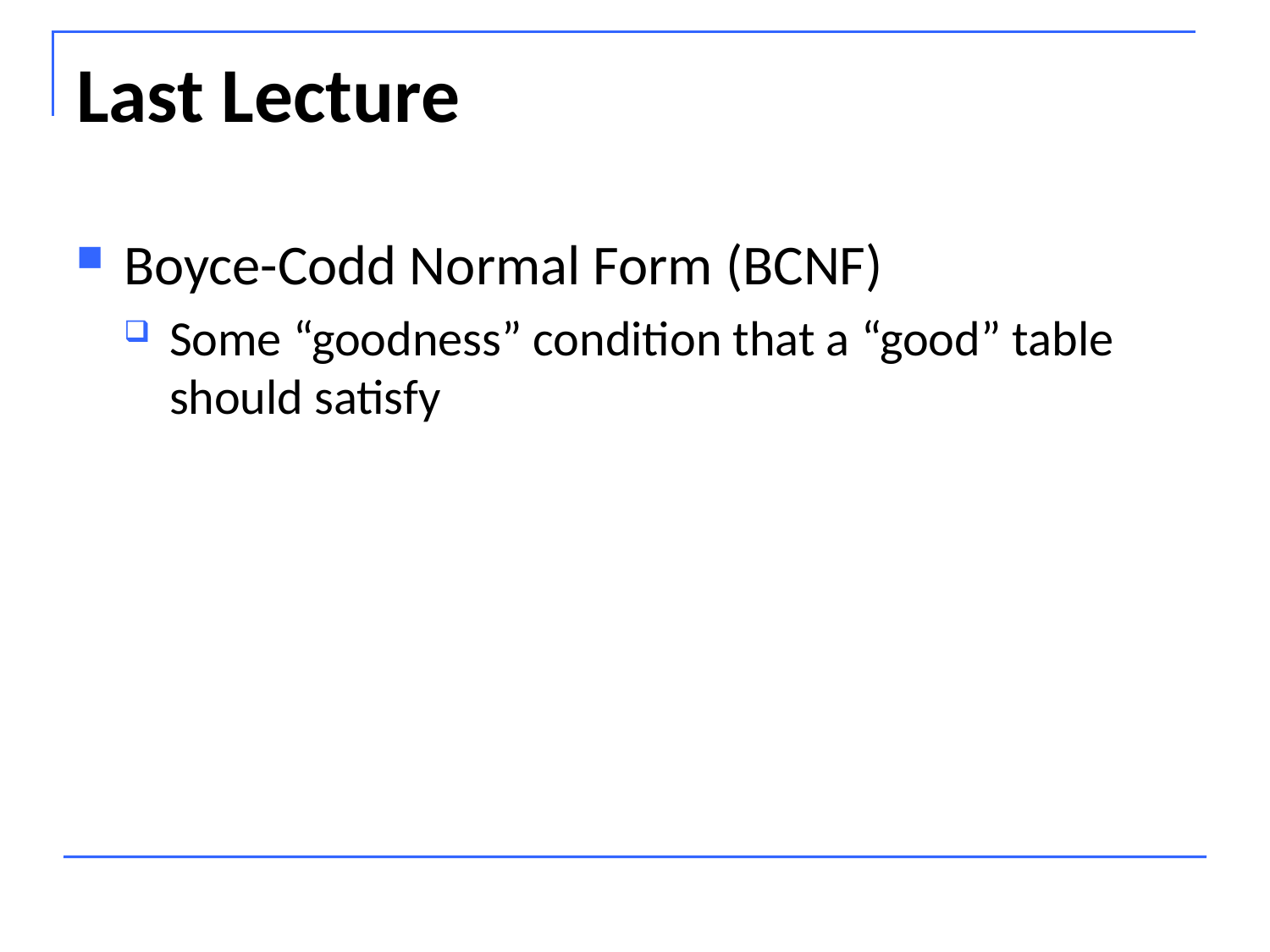

# Last Lecture
Boyce-Codd Normal Form (BCNF)
Some “goodness” condition that a “good” table should satisfy